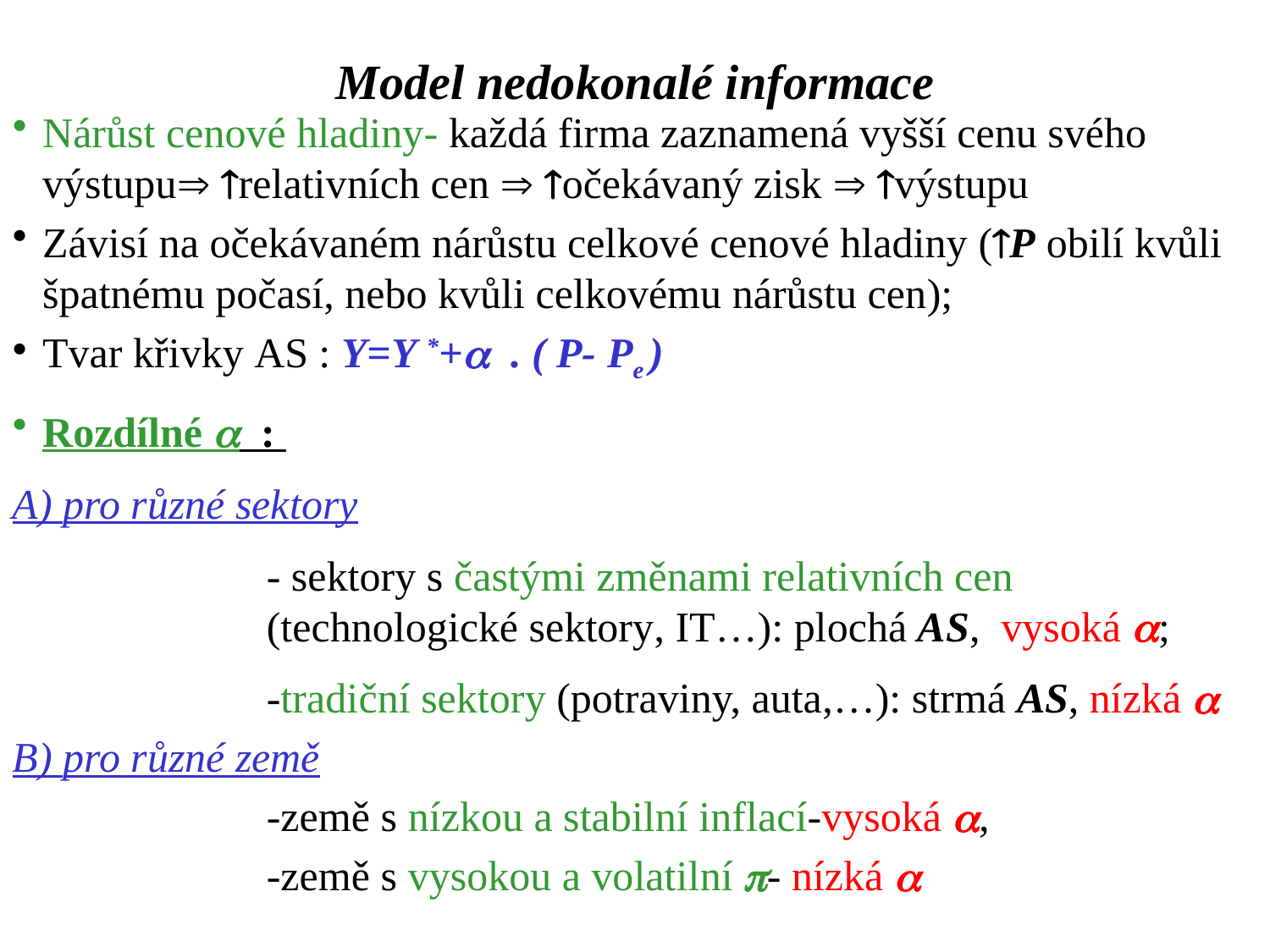

Model nedokonalé informace
Nárůst cenové hladiny- každá firma zaznamená vyšší cenu svého výstupu⇒ ↑relativních cen ⇒ ↑očekávaný zisk ⇒ ↑výstupu
Závisí na očekávaném nárůstu celkové cenové hladiny (↑P obilí kvůli špatnému počasí, nebo kvůli celkovému nárůstu cen);
Tvar křivky AS : Y=Y *+α . ( P- Pe )
Rozdílné α :
A) pro různé sektory
		- sektory s častými změnami relativních cen 				(technologické sektory, IT…): plochá AS,  vysoká α;
		-tradiční sektory (potraviny, auta,…): strmá AS, nízká α
B) pro různé země
		-země s nízkou a stabilní inflací-vysoká α,
		-země s vysokou a volatilní π- nízká α